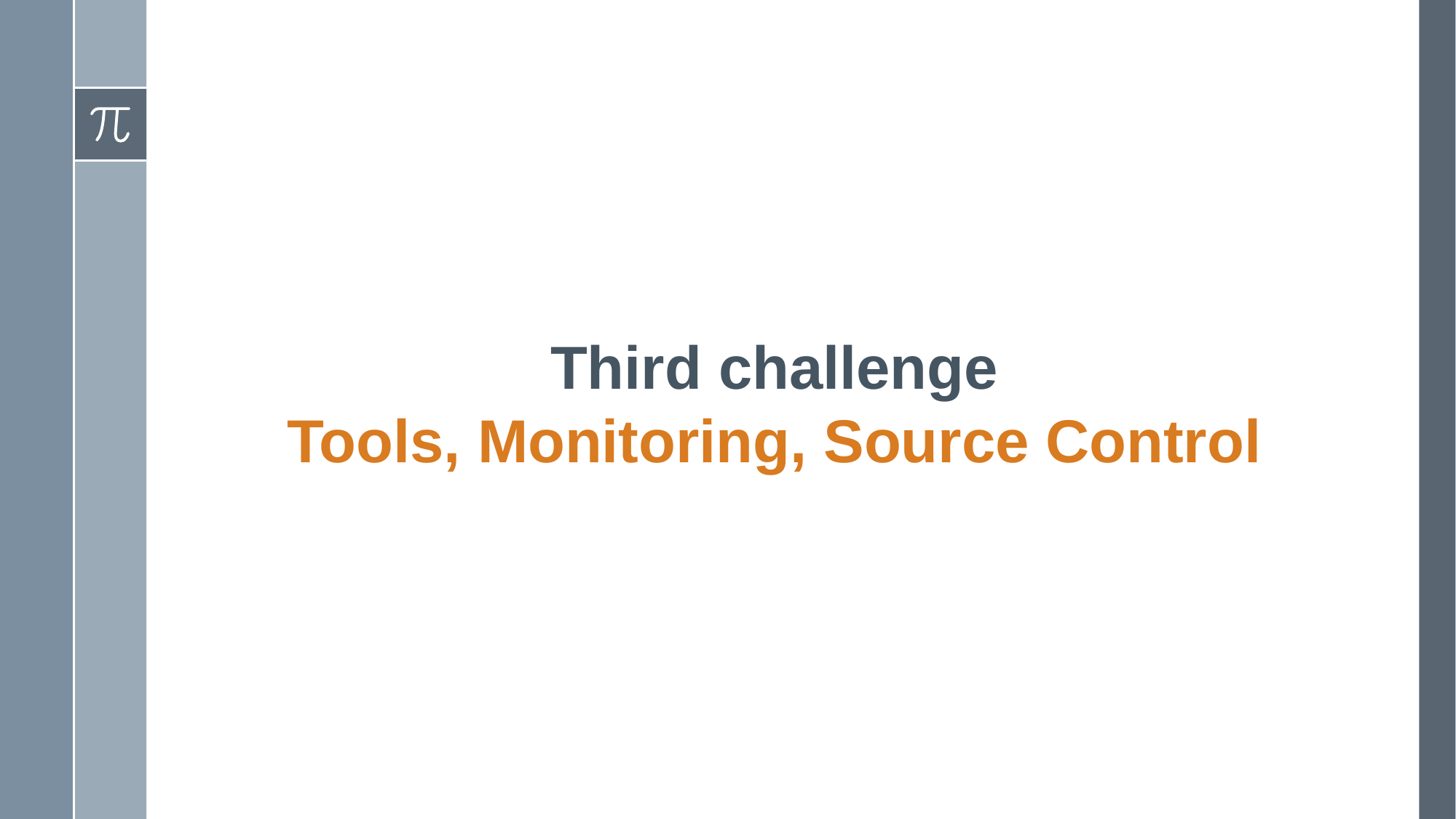

#
Third challenge
Tools, Monitoring, Source Control